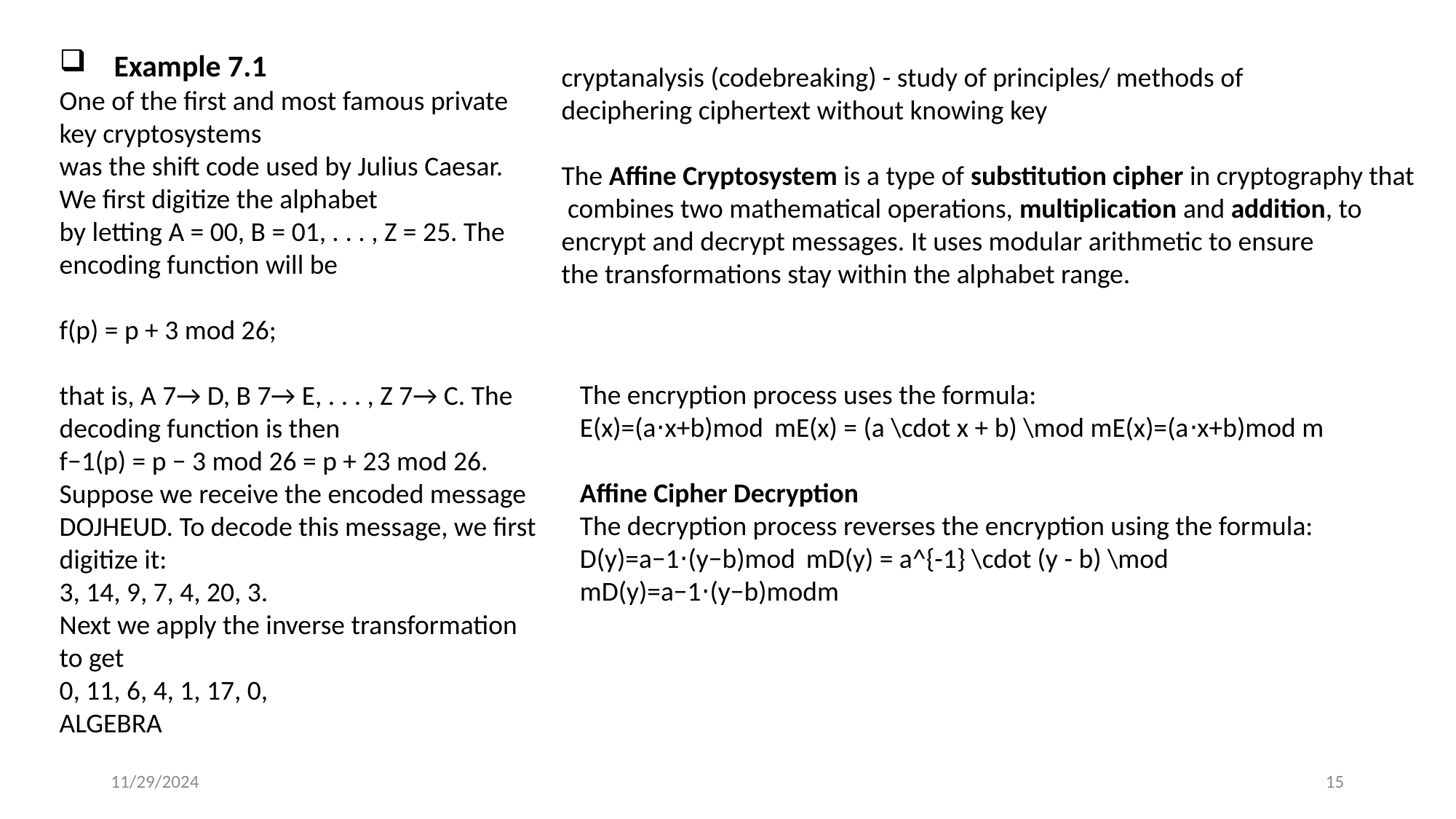

Example 7.1
One of the first and most famous private key cryptosystems
was the shift code used by Julius Caesar. We first digitize the alphabet
by letting A = 00, B = 01, . . . , Z = 25. The encoding function will be

f(p) = p + 3 mod 26;

that is, A 7→ D, B 7→ E, . . . , Z 7→ C. The decoding function is then
f−1(p) = p − 3 mod 26 = p + 23 mod 26.
Suppose we receive the encoded message DOJHEUD. To decode this message, we first digitize it:
3, 14, 9, 7, 4, 20, 3.
Next we apply the inverse transformation to get
0, 11, 6, 4, 1, 17, 0,
ALGEBRA
cryptanalysis (codebreaking) - study of principles/ methods of
deciphering ciphertext without knowing key

The Affine Cryptosystem is a type of substitution cipher in cryptography that
 combines two mathematical operations, multiplication and addition, to
encrypt and decrypt messages. It uses modular arithmetic to ensure
the transformations stay within the alphabet range.

The encryption process uses the formula:
E(x)=(a⋅x+b)mod  mE(x) = (a \cdot x + b) \mod mE(x)=(a⋅x+b)mod m

Affine Cipher Decryption
The decryption process reverses the encryption using the formula:
D(y)=a−1⋅(y−b)mod  mD(y) = a^{-1} \cdot (y - b) \mod mD(y)=a−1⋅(y−b)modm
11/29/2024
15